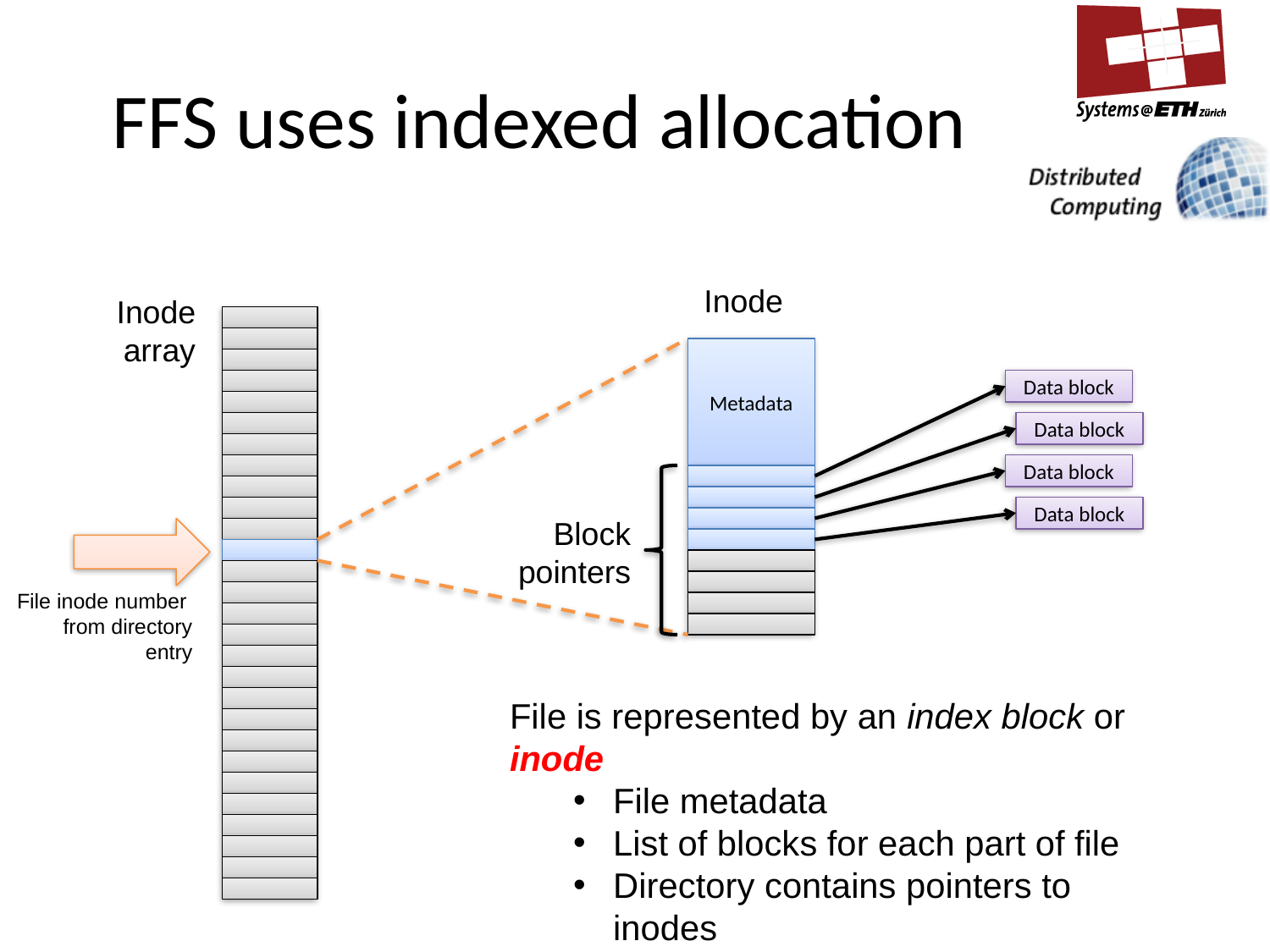

# FFS uses indexed allocation
Inode
Inode
array

Metadata

Data block

Data block

Data block

Data block
Block
pointers

File inode number
from directory
entry

File is represented by an index block or inode
File metadata
List of blocks for each part of file
Directory contains pointers to inodes